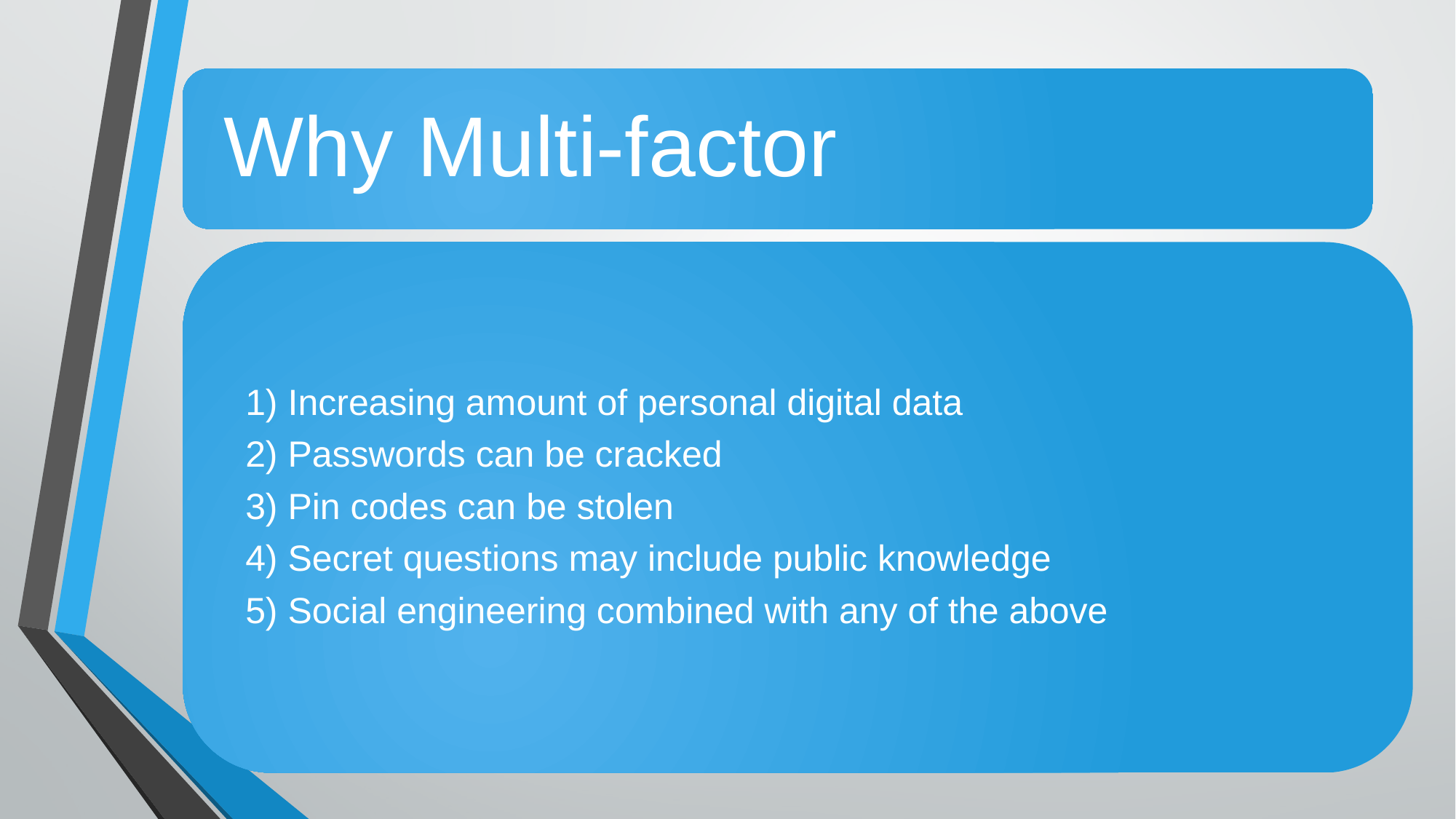

Why Multi-factor
1) Increasing amount of personal digital data
2) Passwords can be cracked
3) Pin codes can be stolen
4) Secret questions may include public knowledge
5) Social engineering combined with any of the above